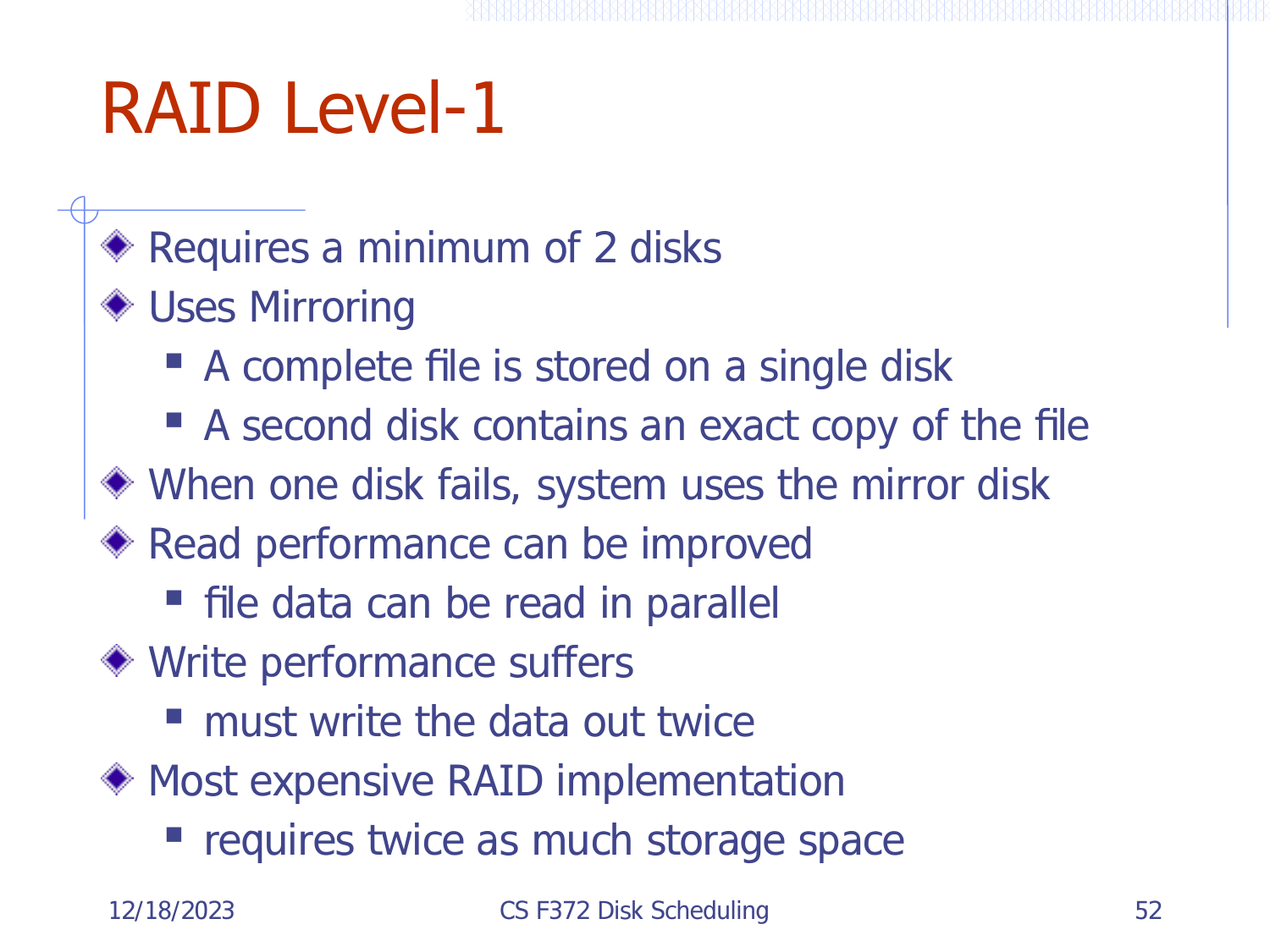

# RAID Level-1
Requires a minimum of 2 disks
Uses Mirroring
A complete file is stored on a single disk
A second disk contains an exact copy of the file
When one disk fails, system uses the mirror disk
Read performance can be improved
file data can be read in parallel
Write performance suffers
must write the data out twice
Most expensive RAID implementation
requires twice as much storage space
12/18/2023
CS F372 Disk Scheduling
52